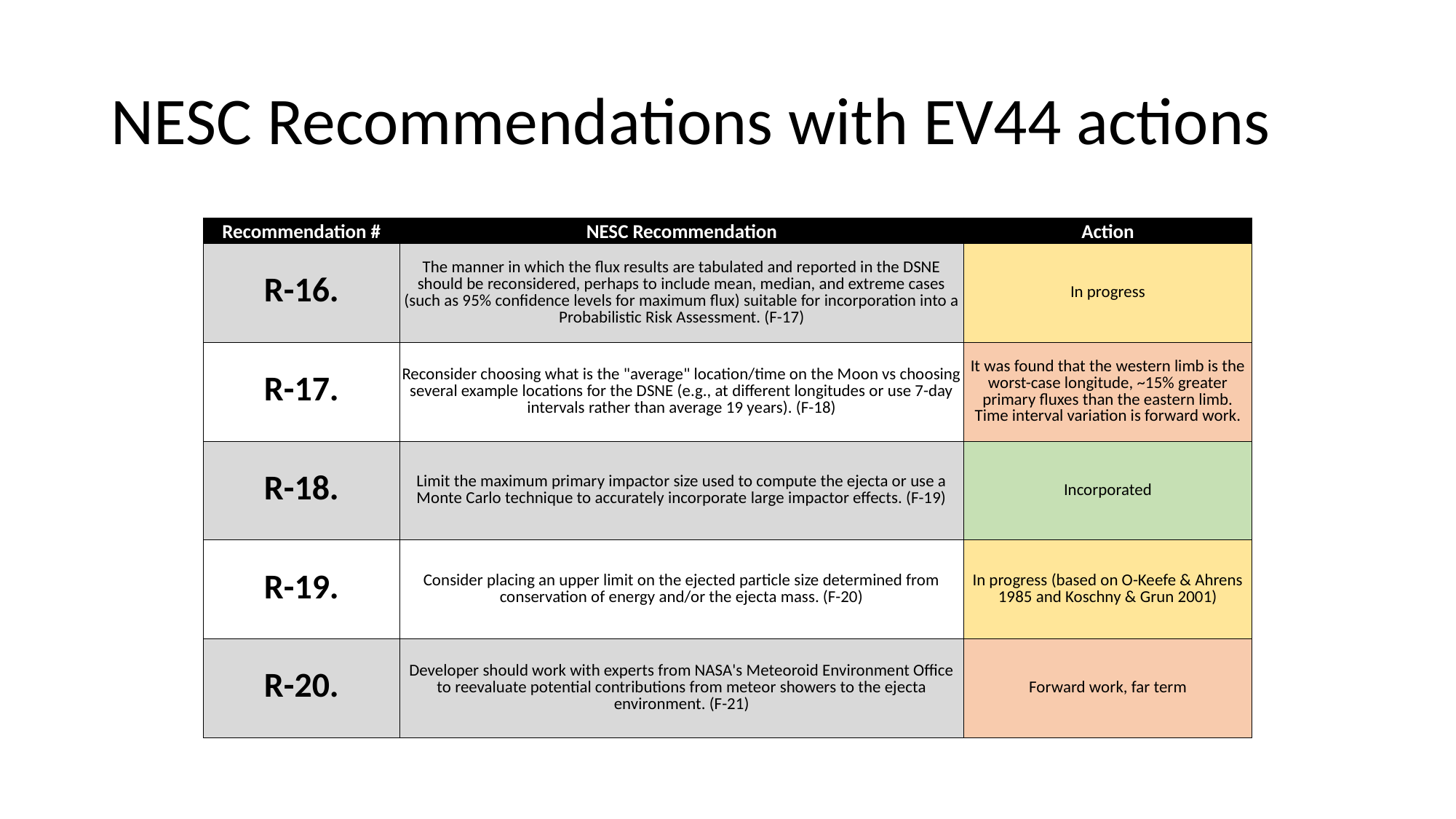

# NESC Recommendations with EV44 actions
| Recommendation # | NESC Recommendation | Action |
| --- | --- | --- |
| R-16. | The manner in which the flux results are tabulated and reported in the DSNE should be reconsidered, perhaps to include mean, median, and extreme cases (such as 95% confidence levels for maximum flux) suitable for incorporation into a Probabilistic Risk Assessment. (F-17) | In progress |
| R-17. | Reconsider choosing what is the "average" location/time on the Moon vs choosing several example locations for the DSNE (e.g., at different longitudes or use 7-day intervals rather than average 19 years). (F-18) | It was found that the western limb is the worst-case longitude, ~15% greater primary fluxes than the eastern limb. Time interval variation is forward work. |
| R-18. | Limit the maximum primary impactor size used to compute the ejecta or use a Monte Carlo technique to accurately incorporate large impactor effects. (F-19) | Incorporated |
| R-19. | Consider placing an upper limit on the ejected particle size determined from conservation of energy and/or the ejecta mass. (F-20) | In progress (based on O-Keefe & Ahrens 1985 and Koschny & Grun 2001) |
| R-20. | Developer should work with experts from NASA's Meteoroid Environment Office to reevaluate potential contributions from meteor showers to the ejecta environment. (F-21) | Forward work, far term |